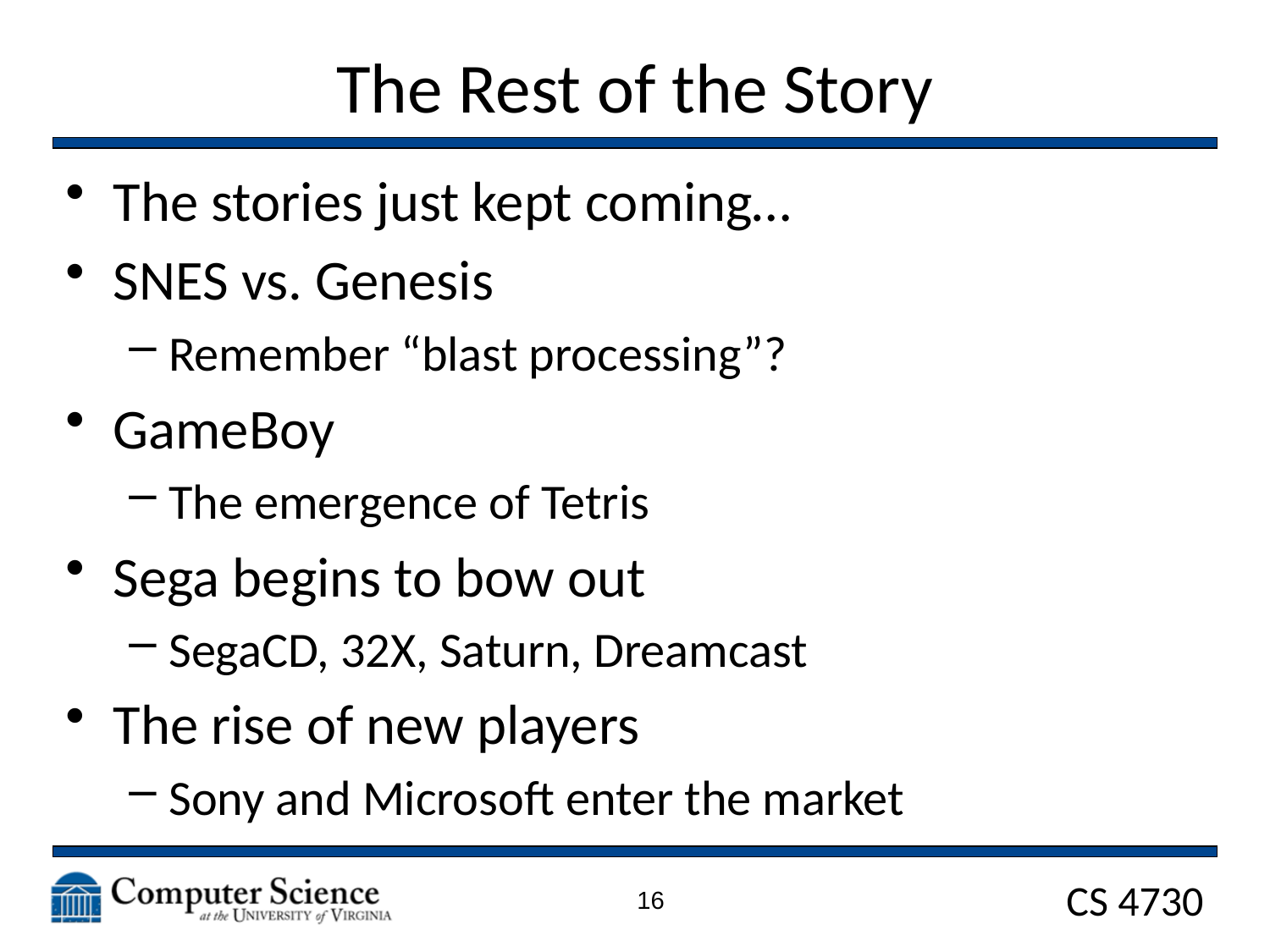

# The Rest of the Story
The stories just kept coming…
SNES vs. Genesis
Remember “blast processing”?
GameBoy
The emergence of Tetris
Sega begins to bow out
SegaCD, 32X, Saturn, Dreamcast
The rise of new players
Sony and Microsoft enter the market
16